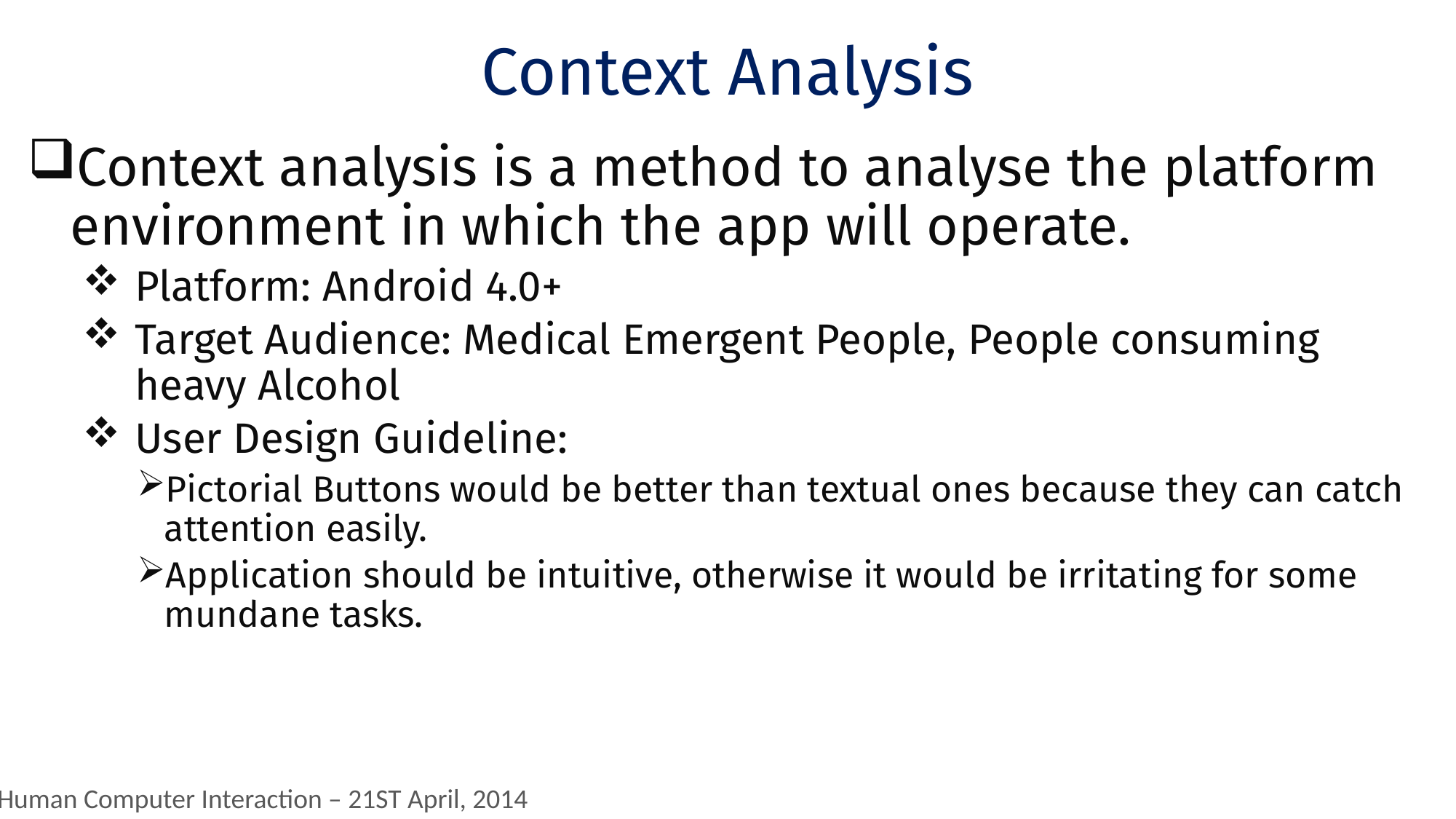

# Context Analysis
Context analysis is a method to analyse the platform environment in which the app will operate.
Platform: Android 4.0+
Target Audience: Medical Emergent People, People consuming heavy Alcohol
User Design Guideline:
Pictorial Buttons would be better than textual ones because they can catch attention easily.
Application should be intuitive, otherwise it would be irritating for some mundane tasks.
Human Computer Interaction – 21ST April, 2014